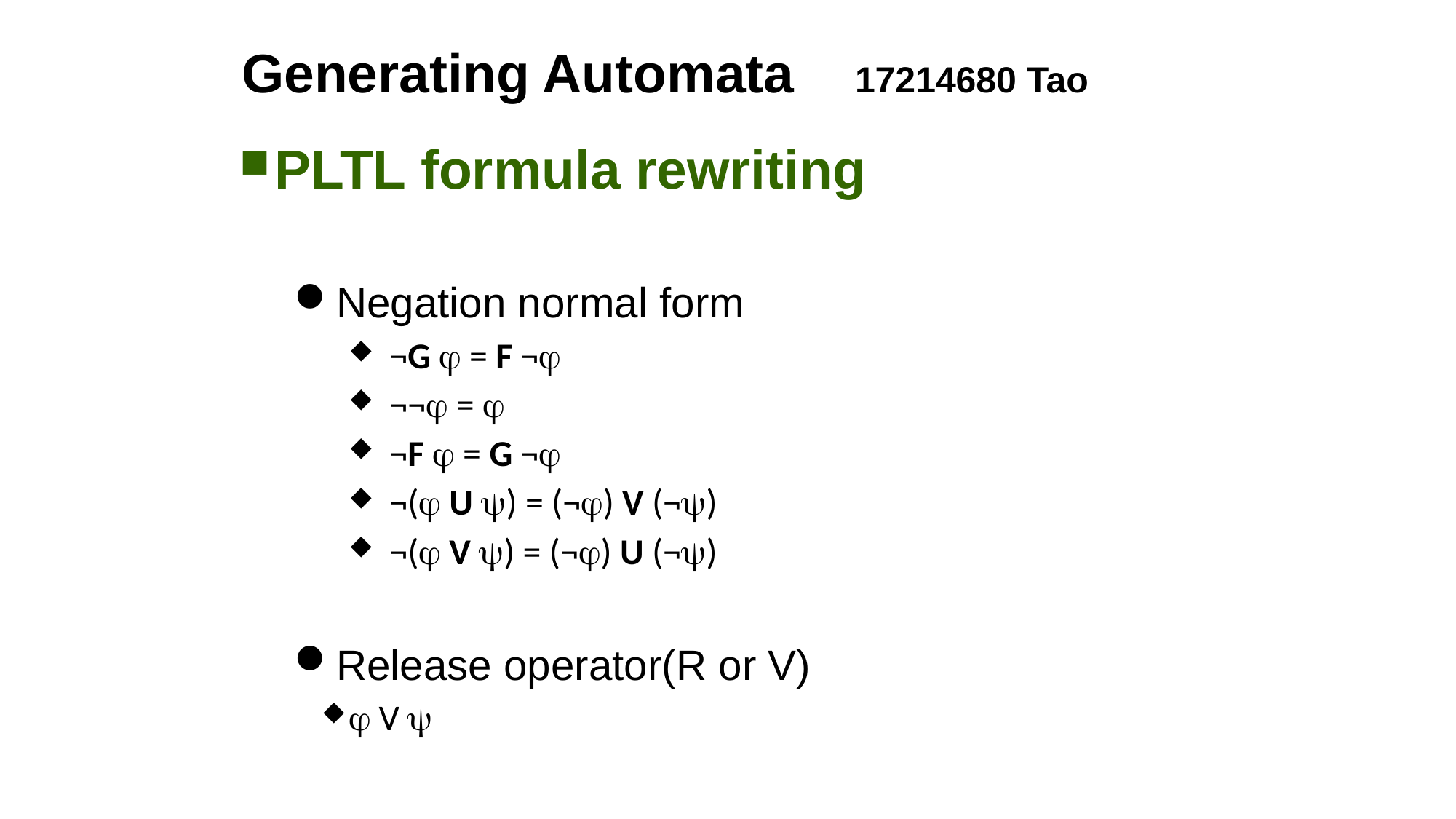

Generating Automata    17214680 Tao
PLTL formula rewriting

Negation normal form
¬G ϕ = F ¬ϕ
¬¬ϕ = ϕ
¬F ϕ = G ¬ϕ
¬(ϕ U ψ) = (¬ϕ) V (¬ψ)
¬(ϕ V ψ) = (¬ϕ) U (¬ψ)

Release operator(R or V)
ϕ V ψ